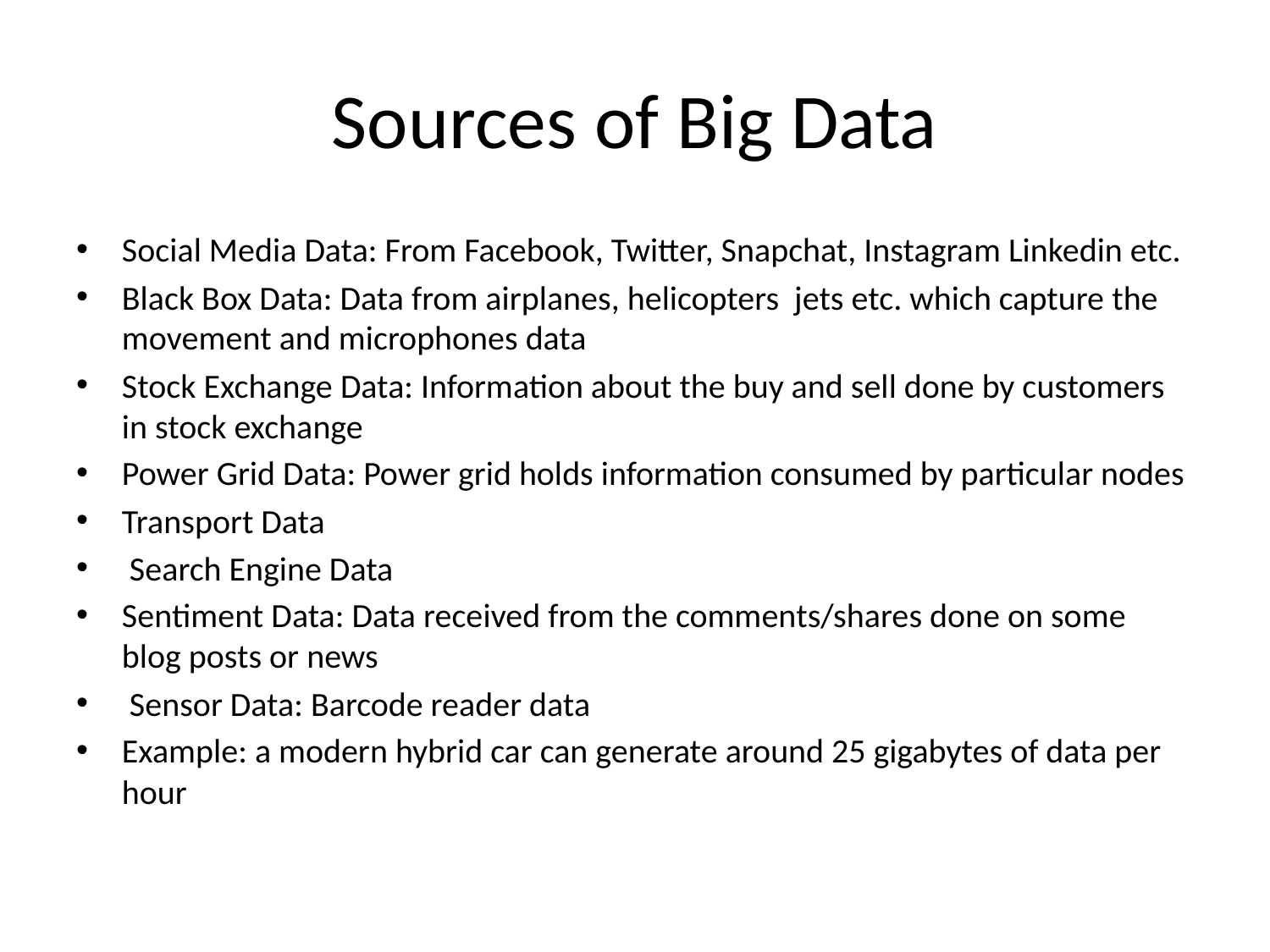

# Sources of Big Data
Social Media Data: From Facebook, Twitter, Snapchat, Instagram Linkedin etc.
Black Box Data: Data from airplanes, helicopters  jets etc. which capture the movement and microphones data
Stock Exchange Data: Information about the buy and sell done by customers in stock exchange
Power Grid Data: Power grid holds information consumed by particular nodes
Transport Data
 Search Engine Data
Sentiment Data: Data received from the comments/shares done on some blog posts or news
 Sensor Data: Barcode reader data
Example: a modern hybrid car can generate around 25 gigabytes of data per hour